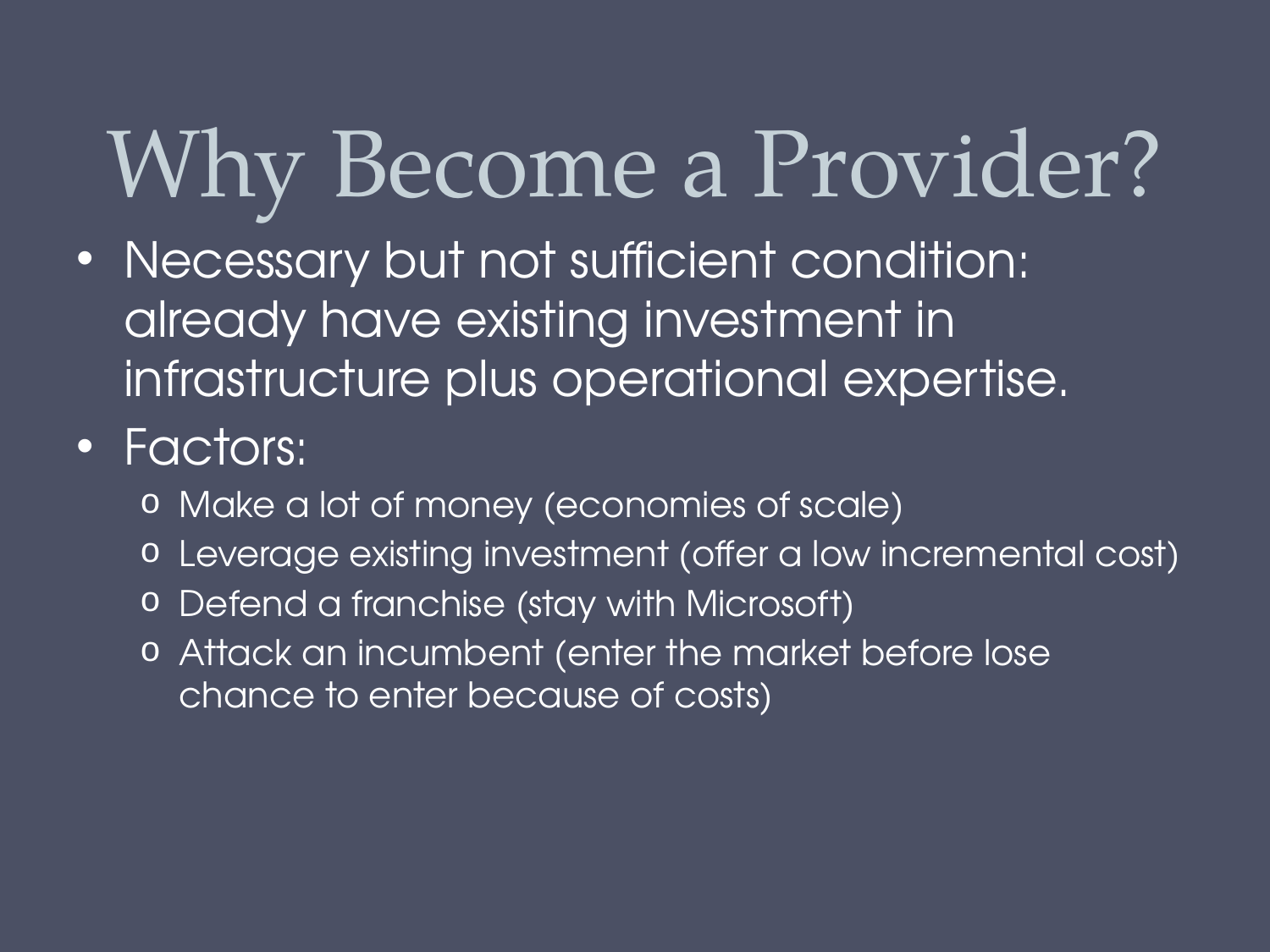

# Why Become a Provider?
Necessary but not sufficient condition: already have existing investment in infrastructure plus operational expertise.
Factors:
Make a lot of money (economies of scale)
Leverage existing investment (offer a low incremental cost)
Defend a franchise (stay with Microsoft)
Attack an incumbent (enter the market before lose chance to enter because of costs)